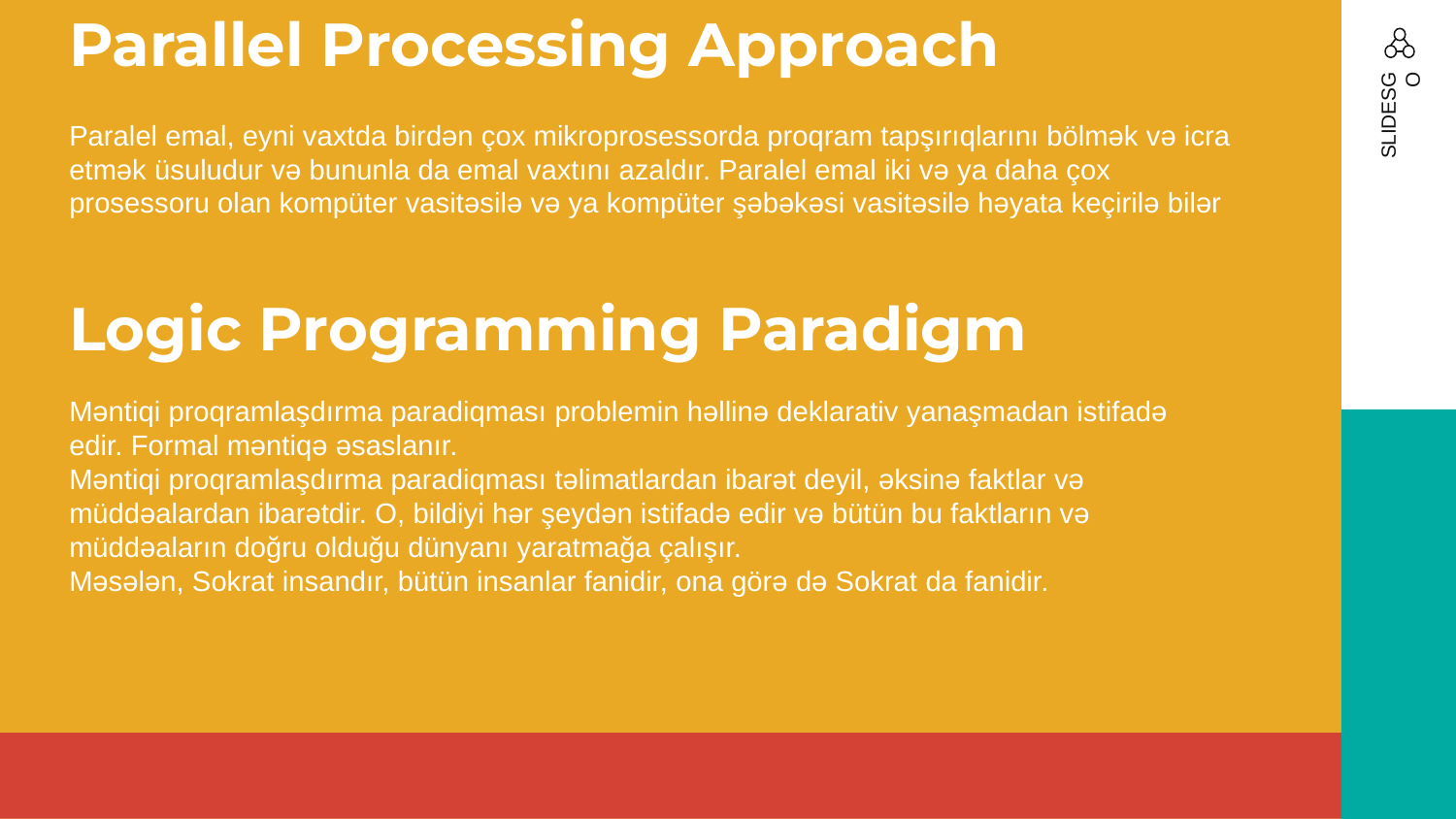

Parallel Processing Approach

SLIDESGO
Paralel emal, eyni vaxtda birdən çox mikroprosessorda proqram tapşırıqlarını bölmək və icra etmək üsuludur və bununla da emal vaxtını azaldır. Paralel emal iki və ya daha çox prosessoru olan kompüter vasitəsilə və ya kompüter şəbəkəsi vasitəsilə həyata keçirilə bilər
Logic Programming Paradigm
Məntiqi proqramlaşdırma paradiqması problemin həllinə deklarativ yanaşmadan istifadə edir. Formal məntiqə əsaslanır.
Məntiqi proqramlaşdırma paradiqması təlimatlardan ibarət deyil, əksinə faktlar və müddəalardan ibarətdir. O, bildiyi hər şeydən istifadə edir və bütün bu faktların və müddəaların doğru olduğu dünyanı yaratmağa çalışır.
Məsələn, Sokrat insandır, bütün insanlar fanidir, ona görə də Sokrat da fanidir.